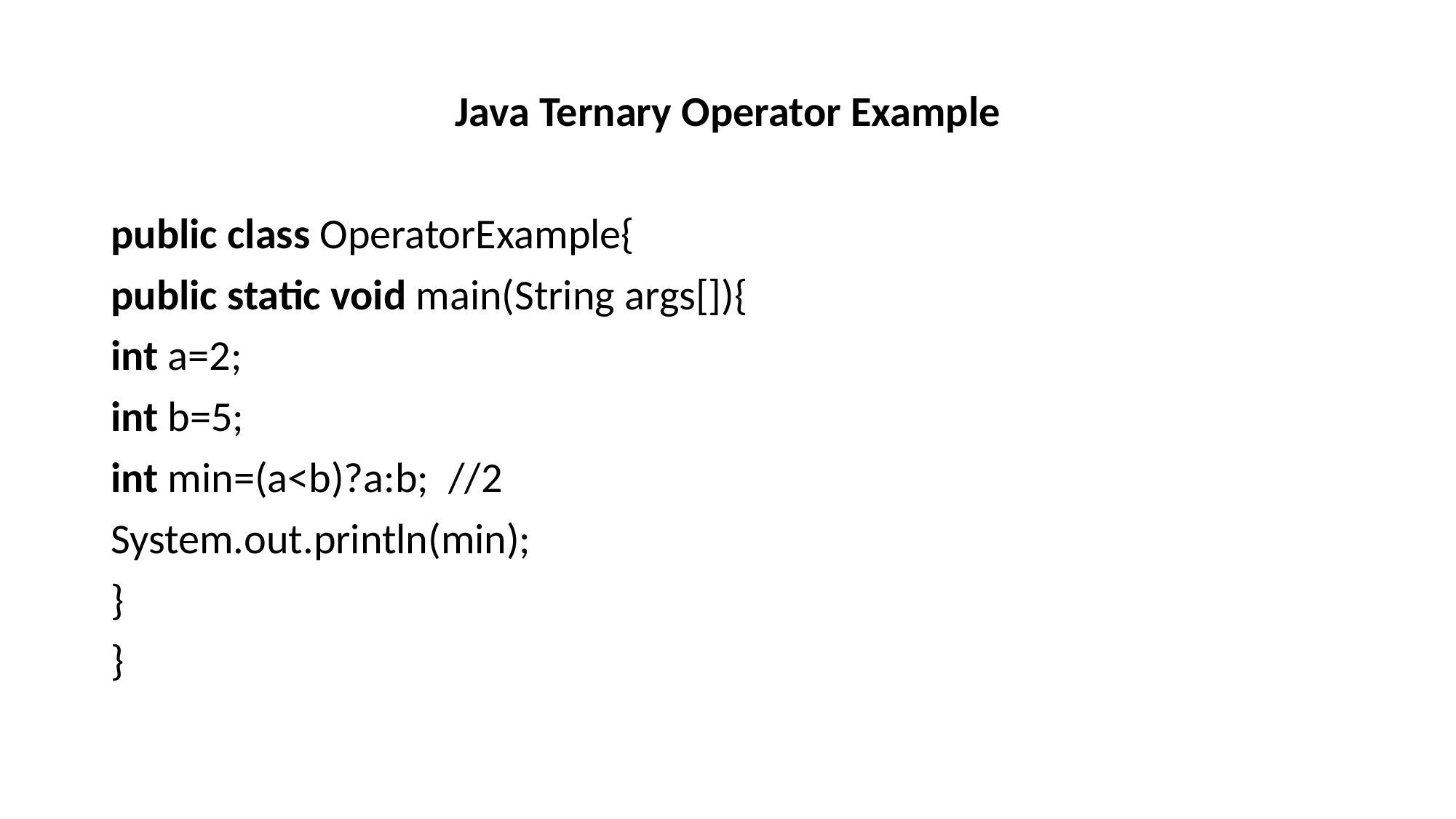

Java Ternary Operator Example

public class OperatorExample{
public static void main(String args[]){
int a=2;
int b=5;
int min=(a<b)?a:b;  //2
System.out.println(min);
}
}